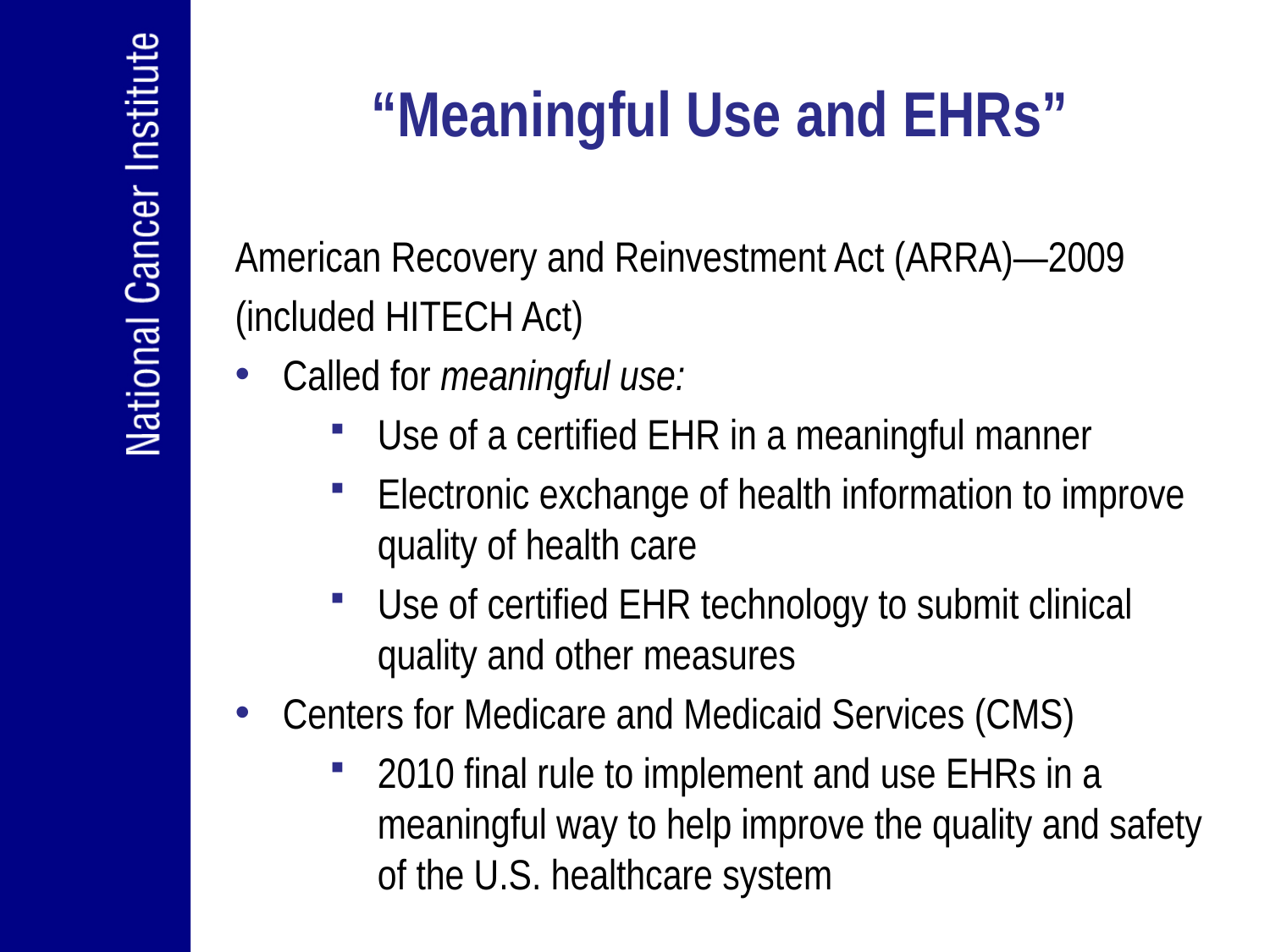

# “Meaningful Use and EHRs”
American Recovery and Reinvestment Act (ARRA)—2009
(included HITECH Act)
Called for meaningful use:
Use of a certified EHR in a meaningful manner
Electronic exchange of health information to improve quality of health care
Use of certified EHR technology to submit clinical quality and other measures
Centers for Medicare and Medicaid Services (CMS)
2010 final rule to implement and use EHRs in a meaningful way to help improve the quality and safety of the U.S. healthcare system